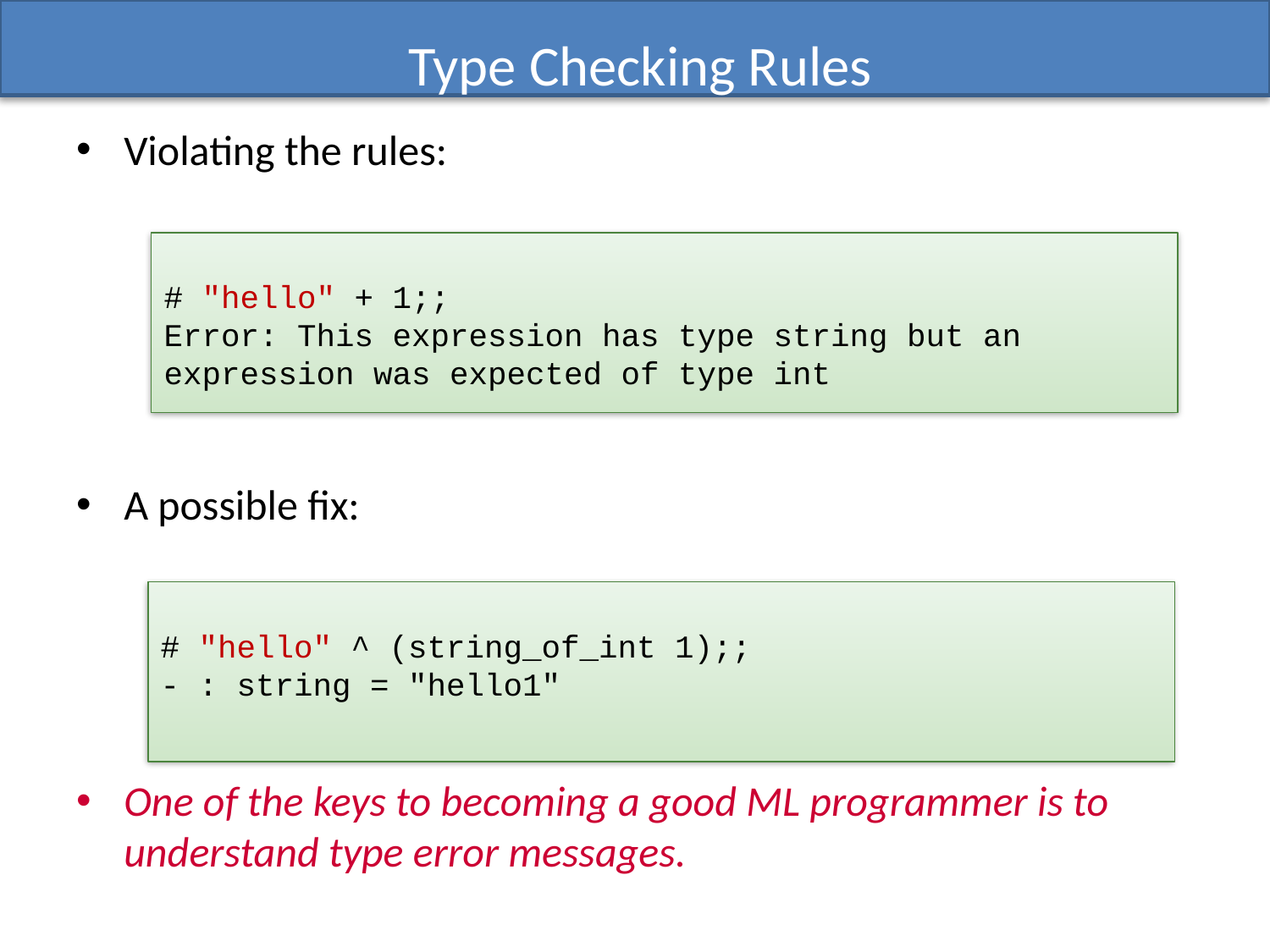

# Type Checking Rules
Violating the rules:

A possible fix:

One of the keys to becoming a good ML programmer is to understand type error messages.

# "hello" + 1;;
Error: This expression has type string but an expression was expected of type int

# "hello" ^ (string_of_int 1);;
- : string = "hello1"